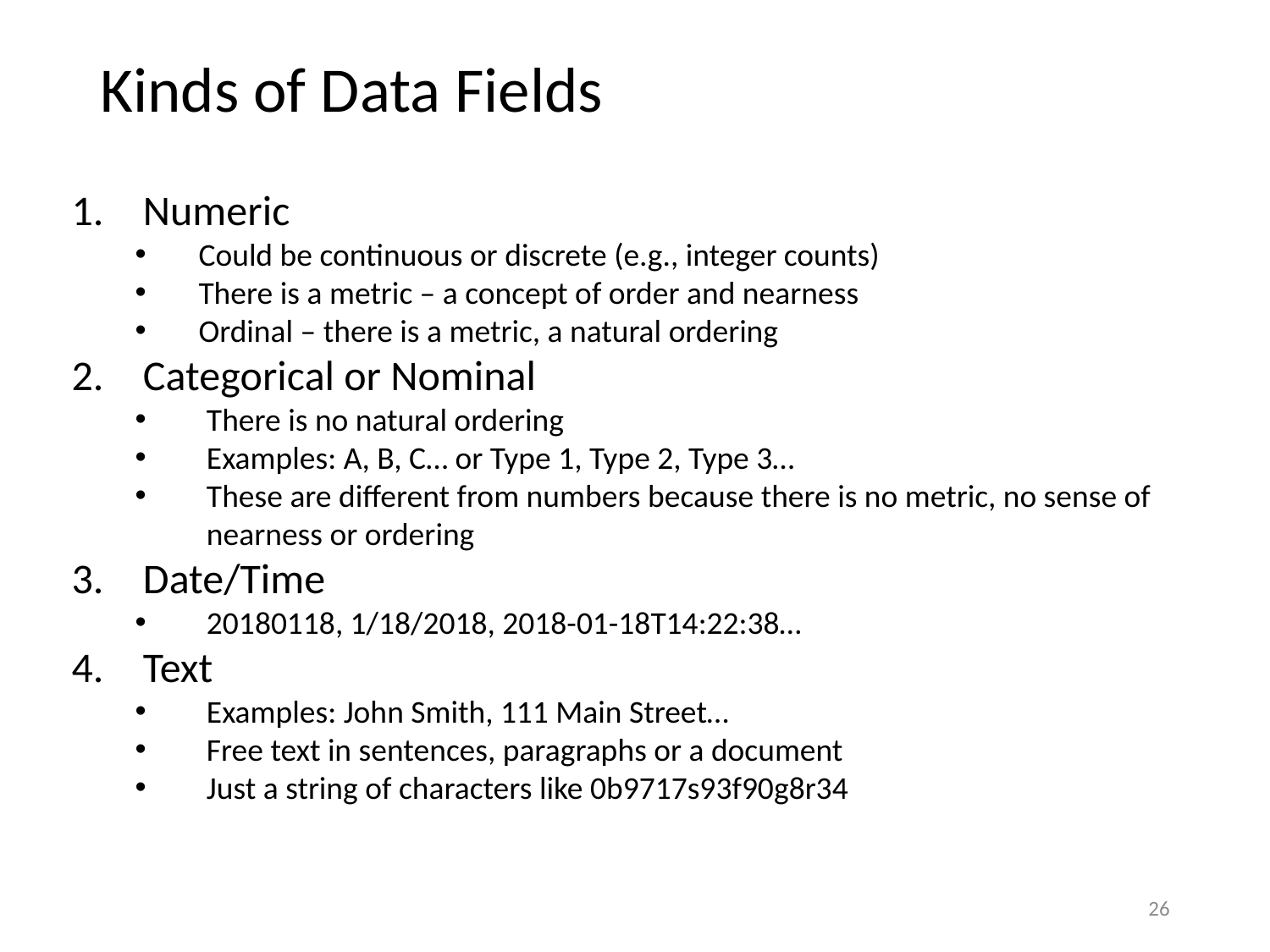

# Kinds of Data Fields
Numeric
Could be continuous or discrete (e.g., integer counts)
There is a metric – a concept of order and nearness
Ordinal – there is a metric, a natural ordering
Categorical or Nominal
There is no natural ordering
Examples: A, B, C… or Type 1, Type 2, Type 3…
These are different from numbers because there is no metric, no sense of nearness or ordering
Date/Time
20180118, 1/18/2018, 2018-01-18T14:22:38…
Text
Examples: John Smith, 111 Main Street…
Free text in sentences, paragraphs or a document
Just a string of characters like 0b9717s93f90g8r34
26